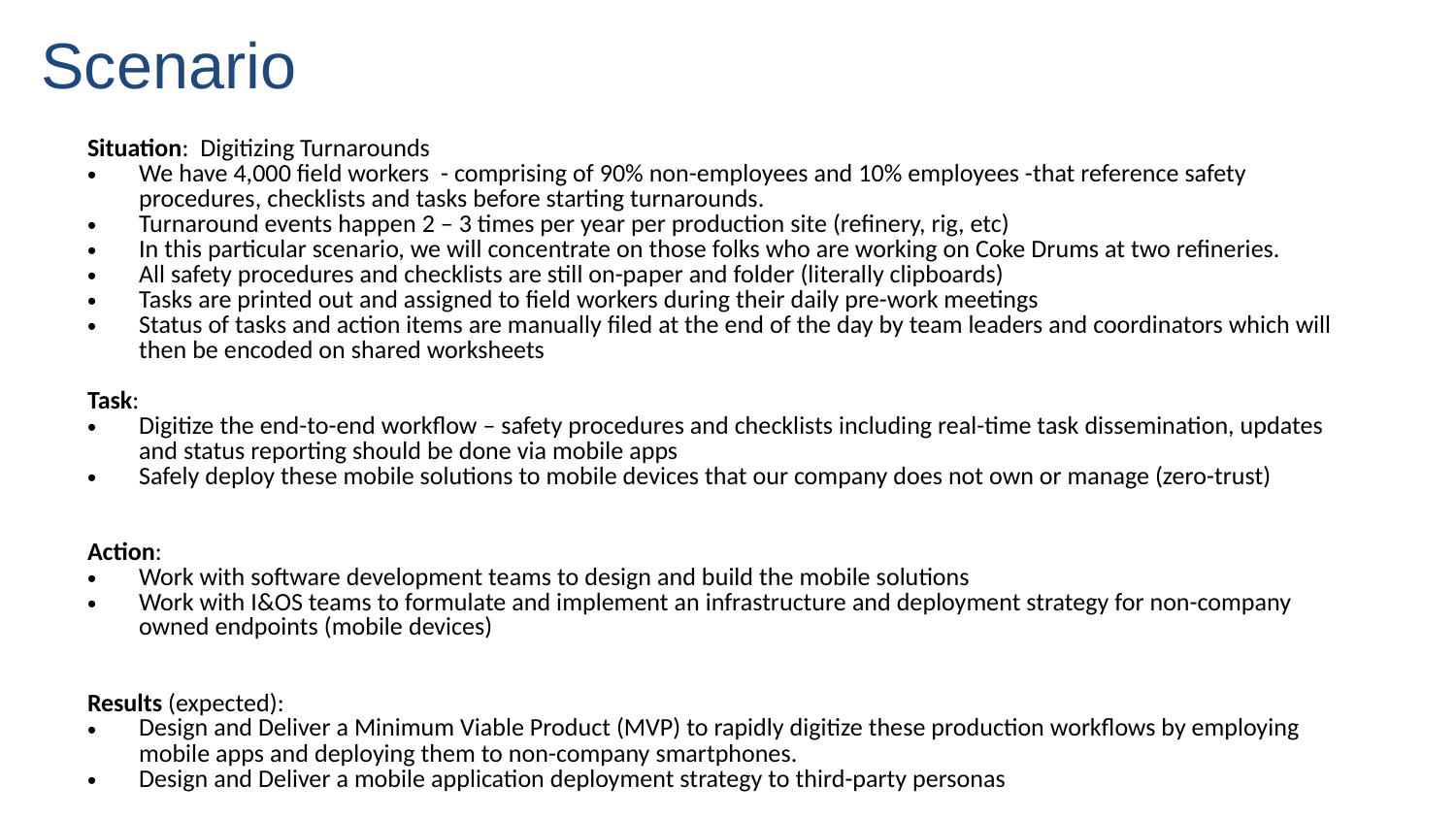

# Scenario
Situation:  Digitizing Turnarounds
We have 4,000 field workers  - comprising of 90% non-employees and 10% employees -that reference safety procedures, checklists and tasks before starting turnarounds.
Turnaround events happen 2 – 3 times per year per production site (refinery, rig, etc)
In this particular scenario, we will concentrate on those folks who are working on Coke Drums at two refineries.
All safety procedures and checklists are still on-paper and folder (literally clipboards)
Tasks are printed out and assigned to field workers during their daily pre-work meetings
Status of tasks and action items are manually filed at the end of the day by team leaders and coordinators which will then be encoded on shared worksheets

Task:
Digitize the end-to-end workflow – safety procedures and checklists including real-time task dissemination, updates and status reporting should be done via mobile apps
Safely deploy these mobile solutions to mobile devices that our company does not own or manage (zero-trust)

Action:
Work with software development teams to design and build the mobile solutions
Work with I&OS teams to formulate and implement an infrastructure and deployment strategy for non-company owned endpoints (mobile devices)

Results (expected):
Design and Deliver a Minimum Viable Product (MVP) to rapidly digitize these production workflows by employing mobile apps and deploying them to non-company smartphones.
Design and Deliver a mobile application deployment strategy to third-party personas